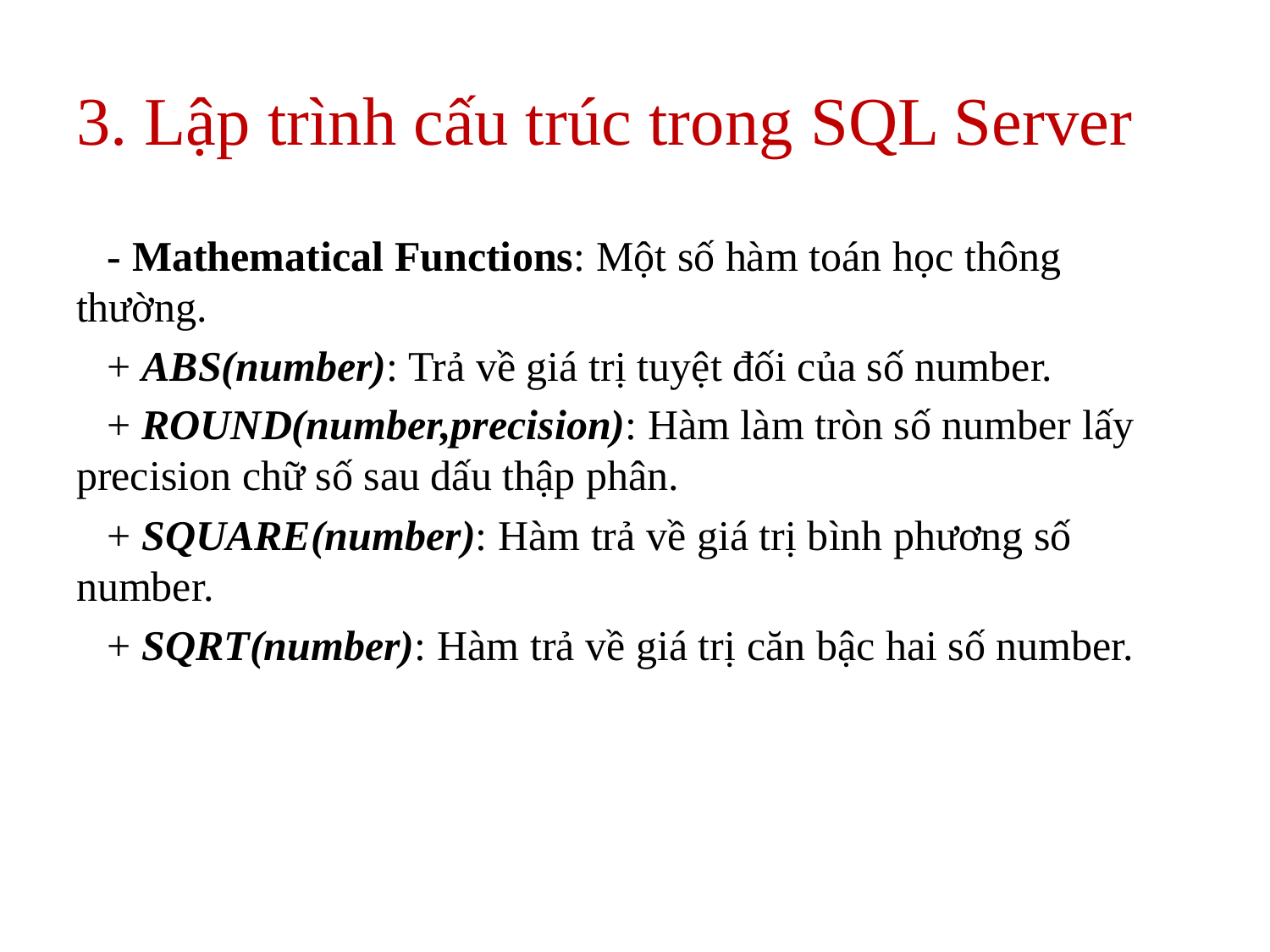

# 3. Lập trình cấu trúc trong SQL Server
- Mathematical Functions: Một số hàm toán học thông thường.
+ ABS(number): Trả về giá trị tuyệt đối của số number.
+ ROUND(number,precision): Hàm làm tròn số number lấy precision chữ số sau dấu thập phân.
+ SQUARE(number): Hàm trả về giá trị bình phương số number.
+ SQRT(number): Hàm trả về giá trị căn bậc hai số number.